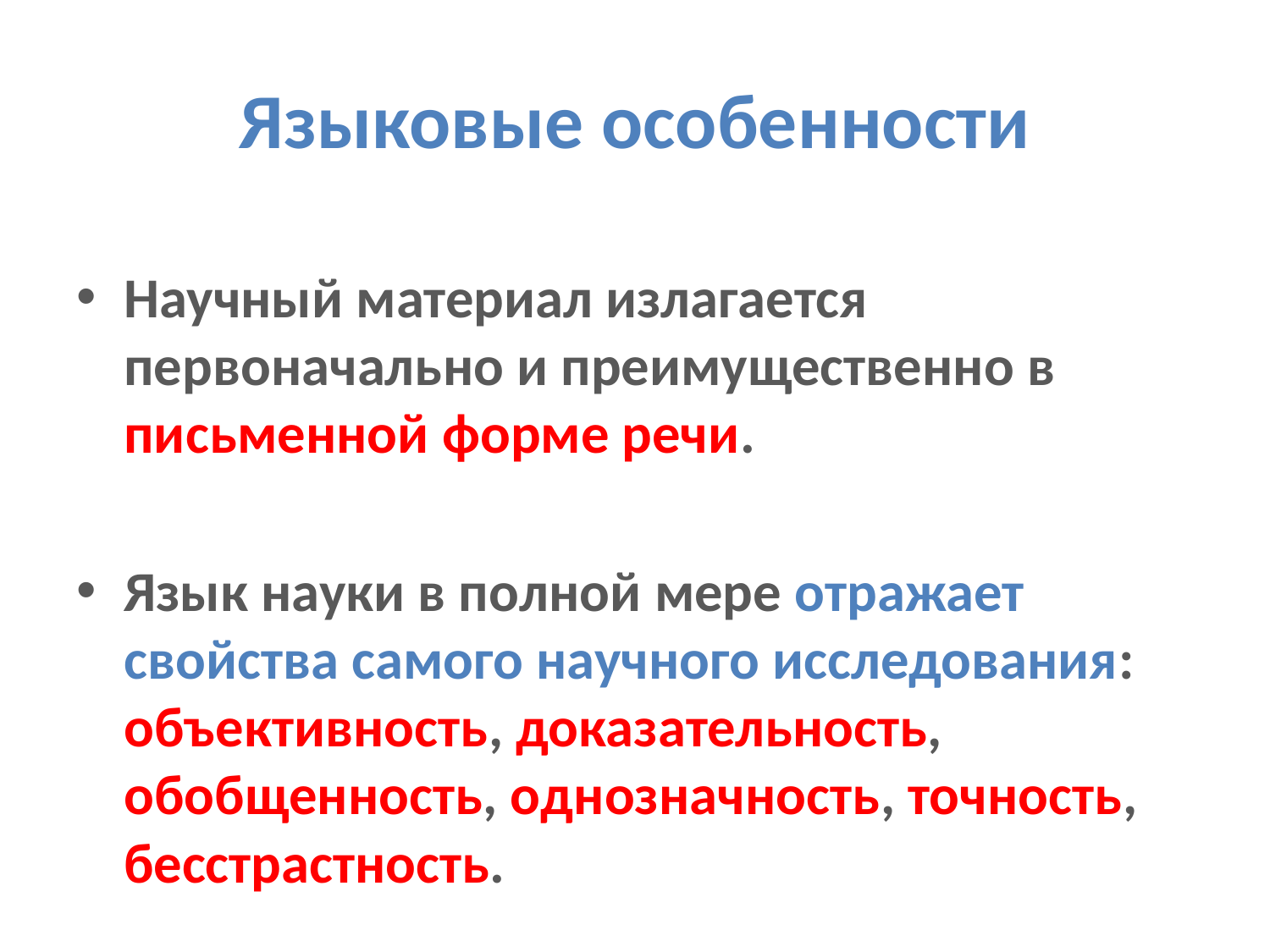

# Языковые особенности

Научный материал излагается первоначально и преимущественно в письменной форме речи.

Язык науки в полной мере отражает свойства самого научного исследования: объективность, доказательность, обобщенность, однозначность, точность, бесстрастность.